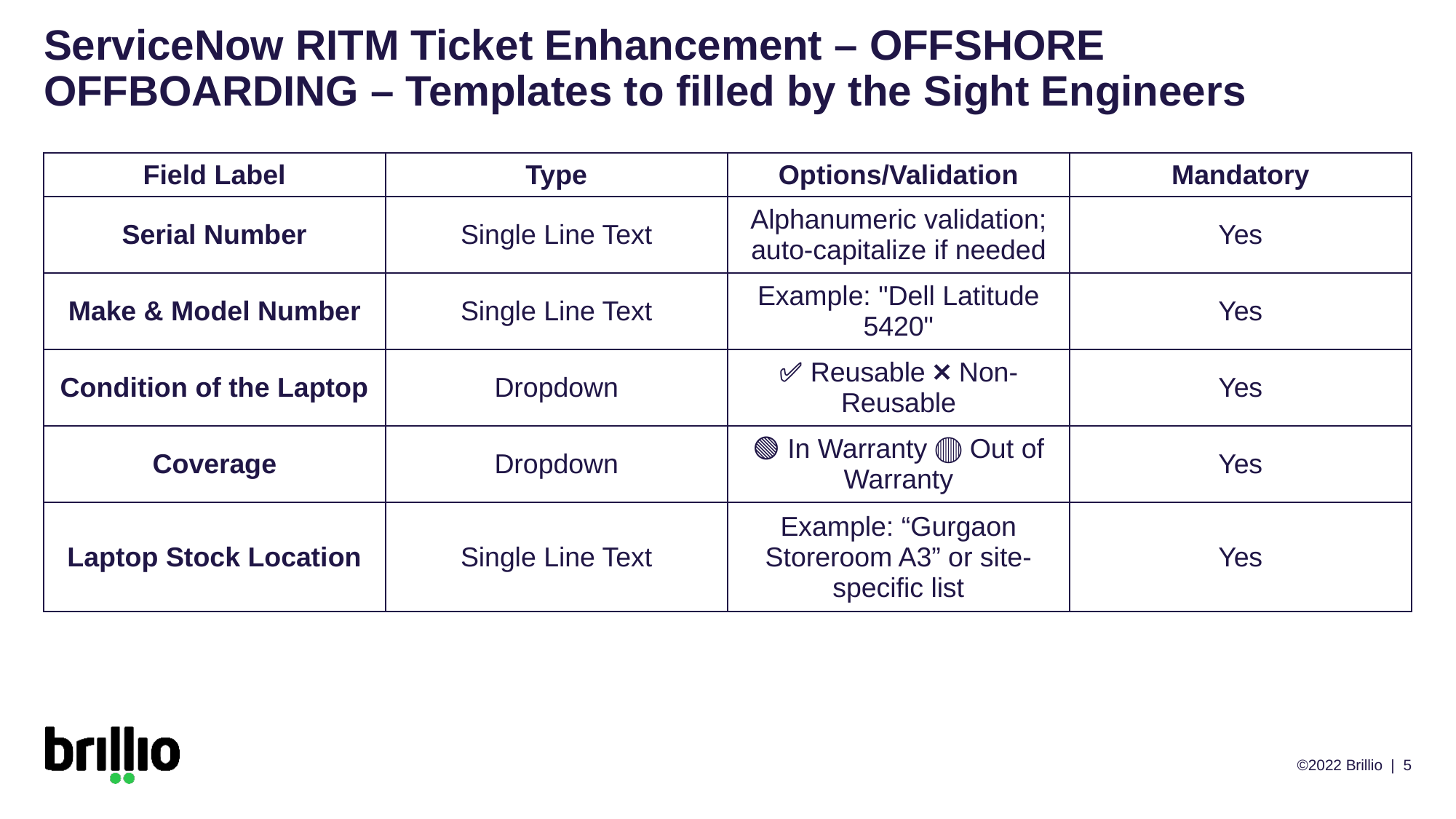

# ServiceNow RITM Ticket Enhancement – OFFSHORE OFFBOARDING – Templates to filled by the Sight Engineers
| Field Label | Type | Options/Validation | Mandatory |
| --- | --- | --- | --- |
| Serial Number | Single Line Text | Alphanumeric validation; auto-capitalize if needed | Yes |
| Make & Model Number | Single Line Text | Example: "Dell Latitude 5420" | Yes |
| Condition of the Laptop | Dropdown | ✅ Reusable ❌ Non-Reusable | Yes |
| Coverage | Dropdown | 🟢 In Warranty 🔴 Out of Warranty | Yes |
| Laptop Stock Location | Single Line Text | Example: “Gurgaon Storeroom A3” or site-specific list | Yes |
©2022 Brillio  |  5